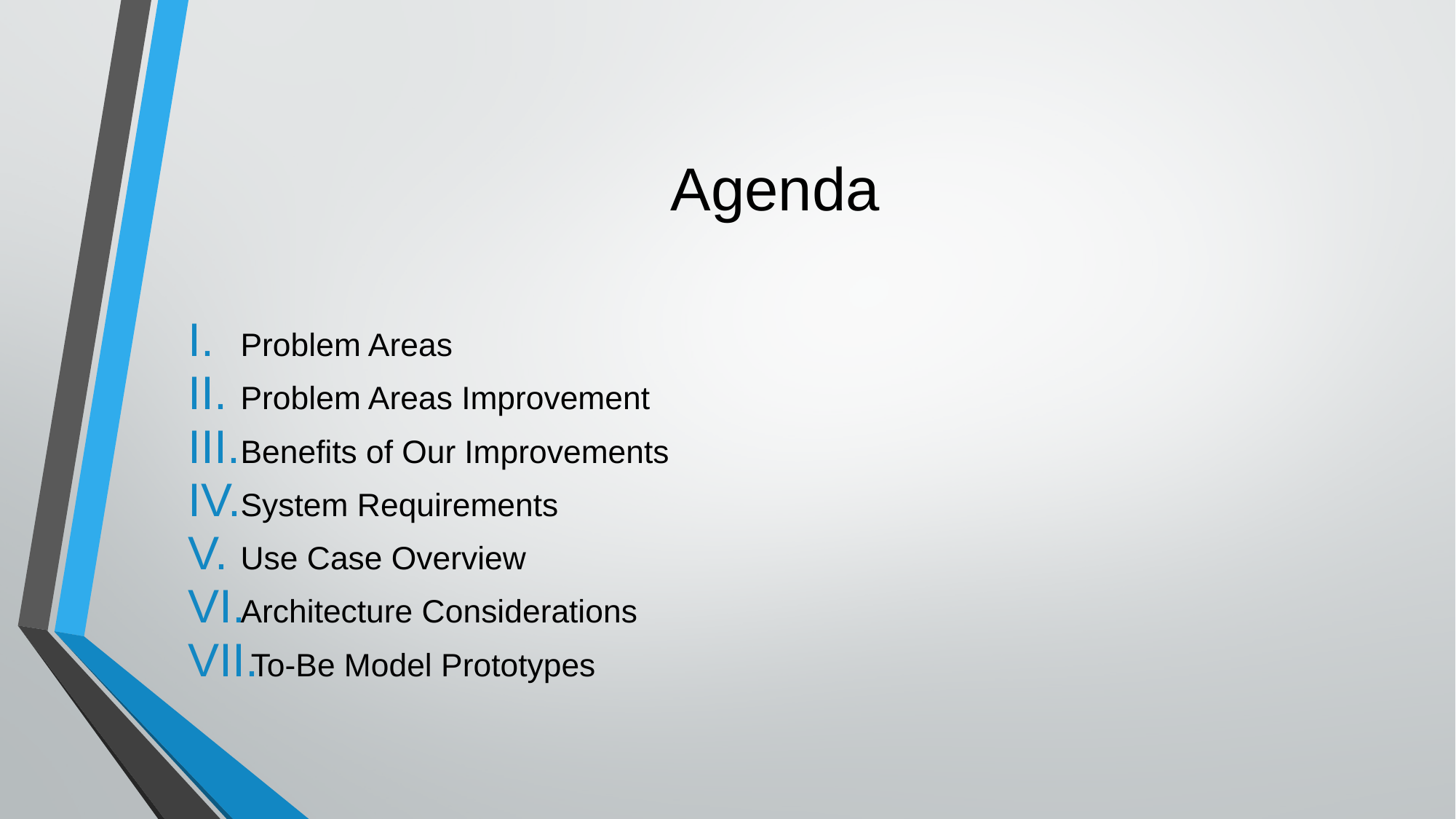

# Agenda
Problem Areas
Problem Areas Improvement
Benefits of Our Improvements
System Requirements
Use Case Overview
Architecture Considerations
To-Be Model Prototypes